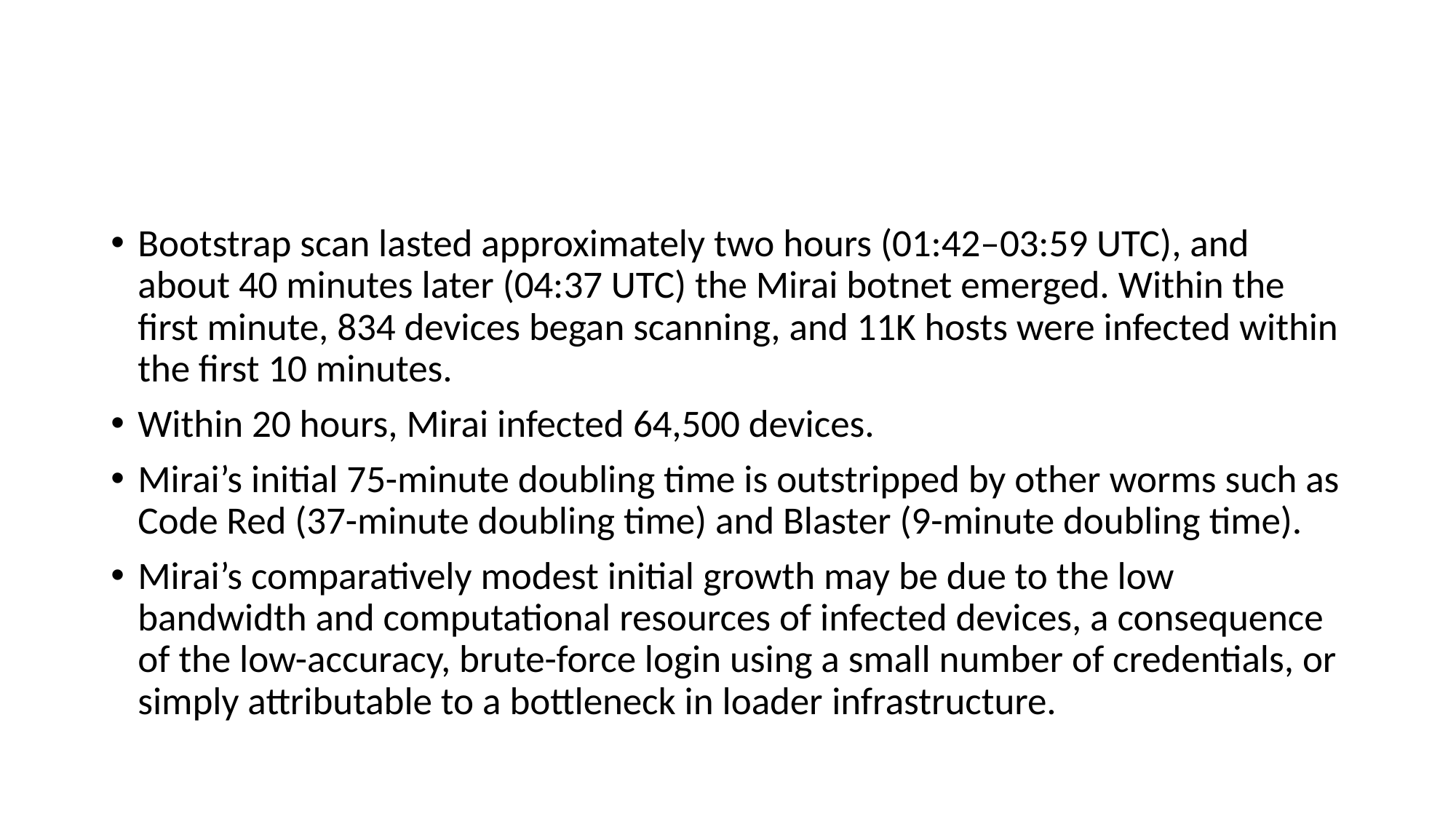

#
Bootstrap scan lasted approximately two hours (01:42–03:59 UTC), and about 40 minutes later (04:37 UTC) the Mirai botnet emerged. Within the first minute, 834 devices began scanning, and 11K hosts were infected within the first 10 minutes.
Within 20 hours, Mirai infected 64,500 devices.
Mirai’s initial 75-minute doubling time is outstripped by other worms such as Code Red (37-minute doubling time) and Blaster (9-minute doubling time).
Mirai’s comparatively modest initial growth may be due to the low bandwidth and computational resources of infected devices, a consequence of the low-accuracy, brute-force login using a small number of credentials, or simply attributable to a bottleneck in loader infrastructure.